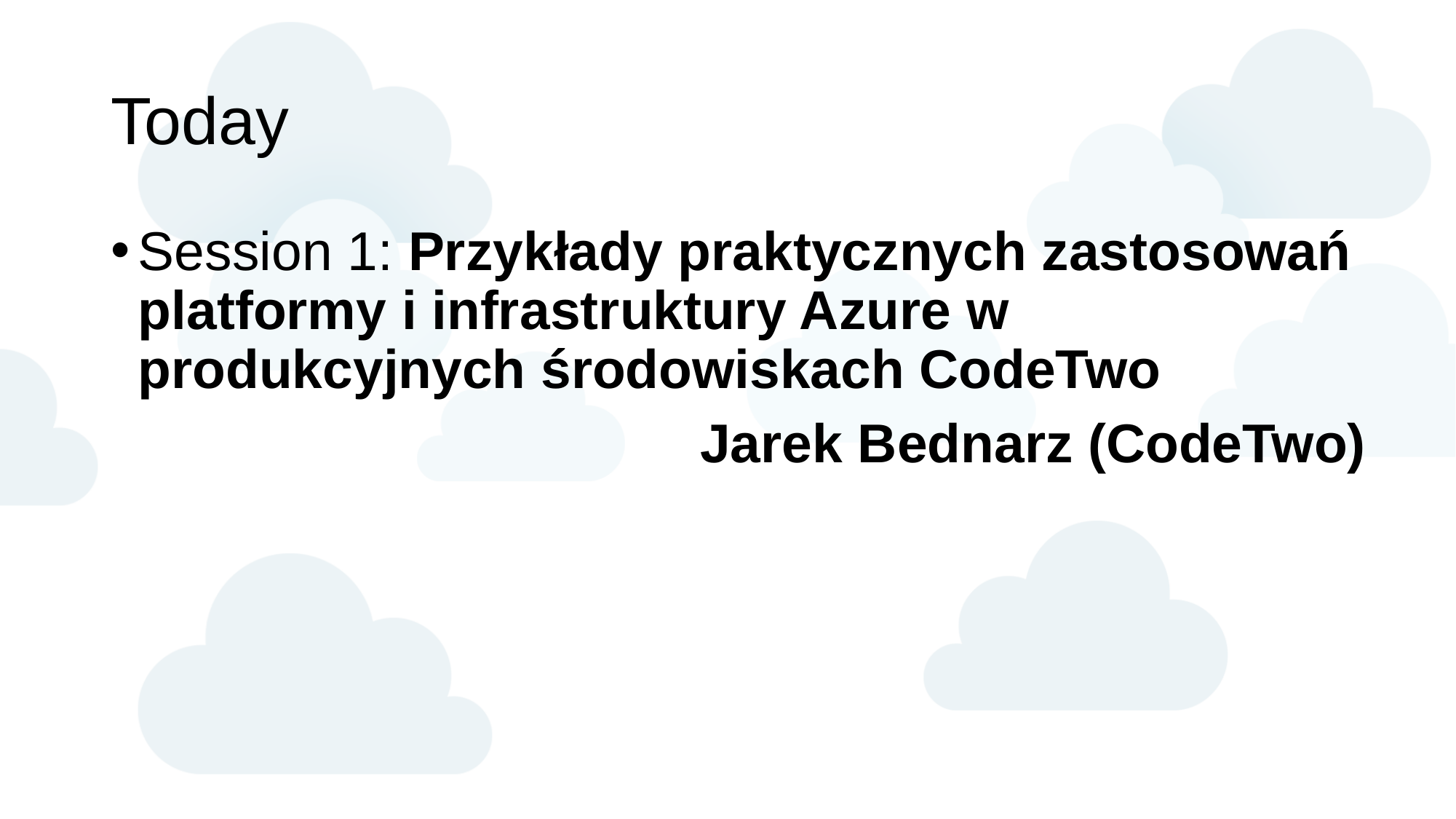

# Today
Session 1: Przykłady praktycznych zastosowań platformy i infrastruktury Azure w produkcyjnych środowiskach CodeTwo
Jarek Bednarz (CodeTwo)